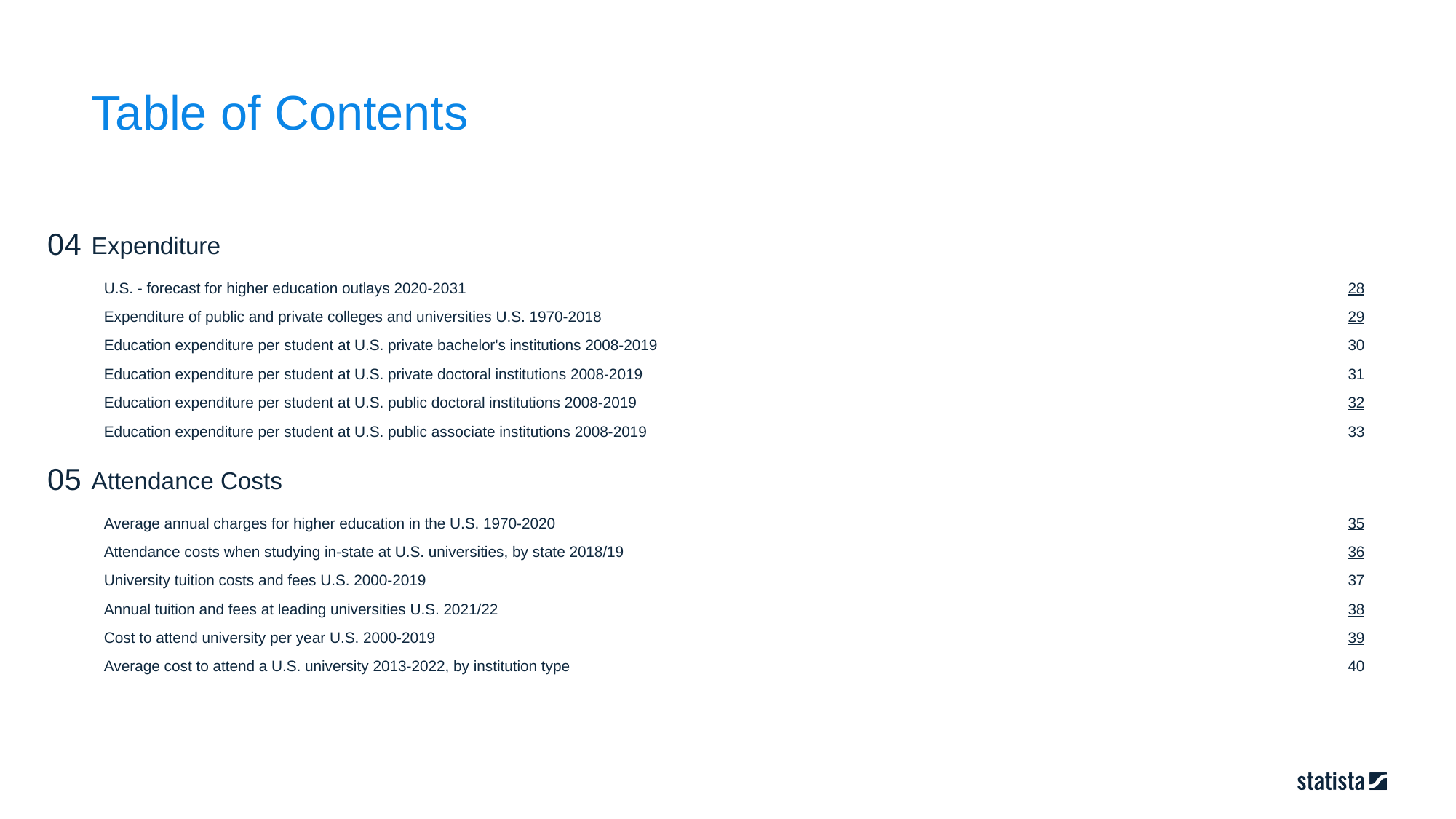

Table of Contents
04
Expenditure
28
U.S. - forecast for higher education outlays 2020-2031
29
Expenditure of public and private colleges and universities U.S. 1970-2018
30
Education expenditure per student at U.S. private bachelor's institutions 2008-2019
31
Education expenditure per student at U.S. private doctoral institutions 2008-2019
32
Education expenditure per student at U.S. public doctoral institutions 2008-2019
33
Education expenditure per student at U.S. public associate institutions 2008-2019
Attendance Costs
05
35
Average annual charges for higher education in the U.S. 1970-2020
36
Attendance costs when studying in-state at U.S. universities, by state 2018/19
37
University tuition costs and fees U.S. 2000-2019
38
Annual tuition and fees at leading universities U.S. 2021/22
39
Cost to attend university per year U.S. 2000-2019
40
Average cost to attend a U.S. university 2013-2022, by institution type